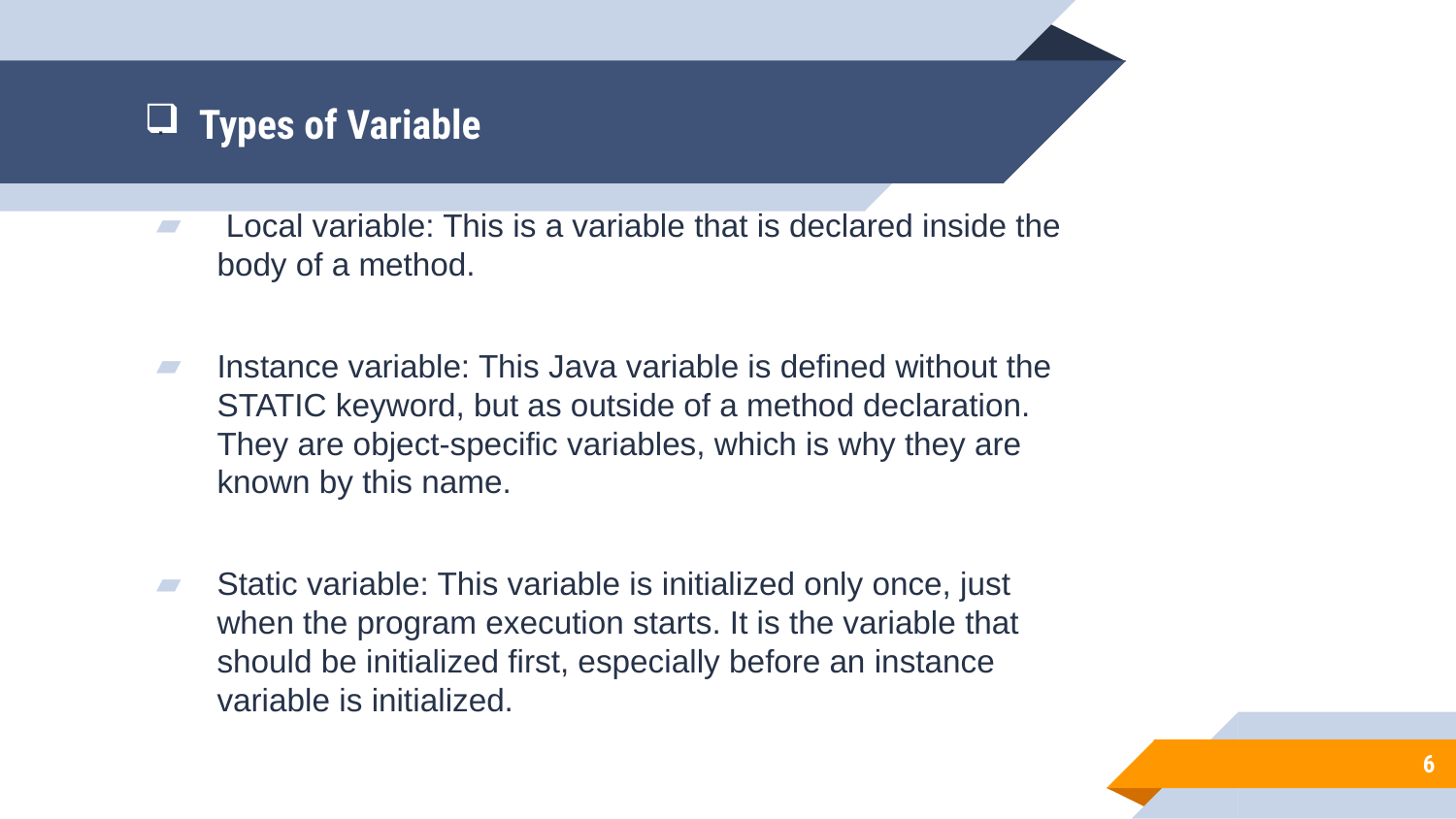

# Types of Variable
.

 Local variable: This is a variable that is declared inside the body of a method.

Instance variable: This Java variable is defined without the STATIC keyword, but as outside of a method declaration. They are object-specific variables, which is why they are known by this name.

Static variable: This variable is initialized only once, just when the program execution starts. It is the variable that should be initialized first, especially before an instance variable is initialized.

6